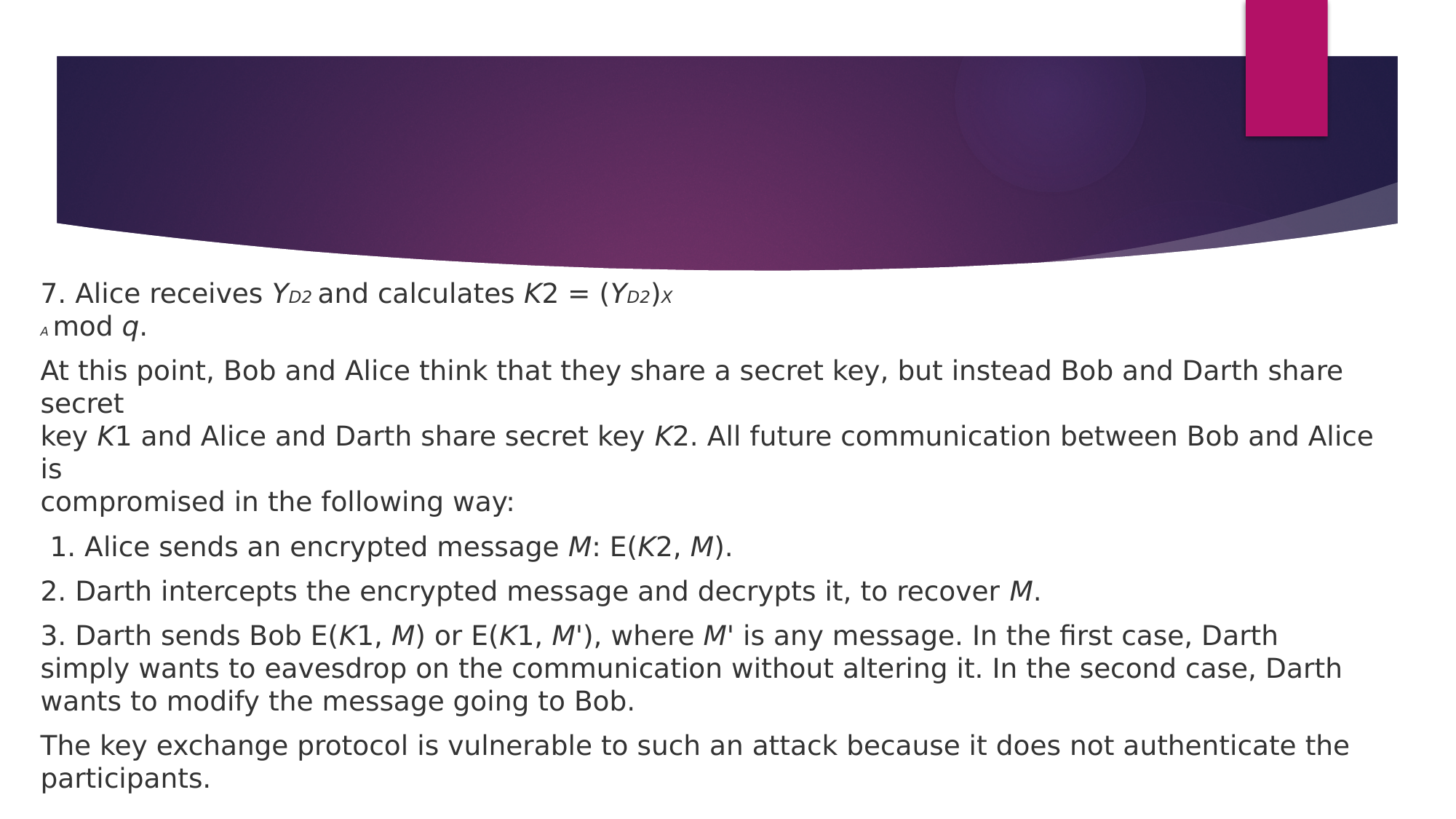

7. Alice receives YD2 and calculates K2 = (YD2)X
A mod q.
At this point, Bob and Alice think that they share a secret key, but instead Bob and Darth share secret
key K1 and Alice and Darth share secret key K2. All future communication between Bob and Alice is
compromised in the following way:
1. Alice sends an encrypted message M: E(K2, M).
2. Darth intercepts the encrypted message and decrypts it, to recover M.
3. Darth sends Bob E(K1, M) or E(K1, M'), where M' is any message. In the first case, Darth    simply wants to eavesdrop on the communication without altering it. In the second case, Darth wants to modify the message going to Bob.
The key exchange protocol is vulnerable to such an attack because it does not authenticate the
participants.